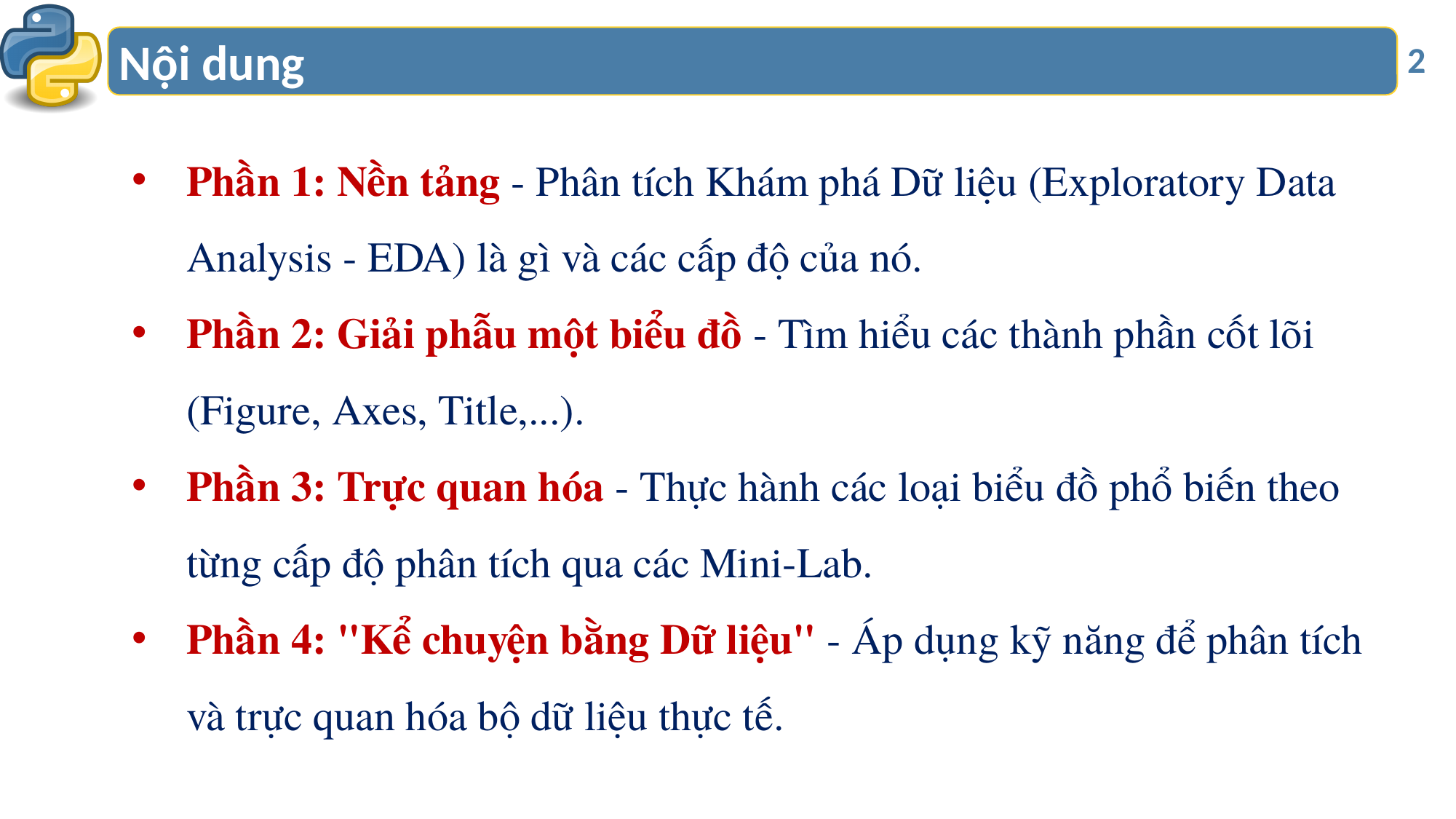

# Nội dung
2
Phần 1: Nền tảng - Phân tích Khám phá Dữ liệu (Exploratory Data Analysis - EDA) là gì và các cấp độ của nó.
Phần 2: Giải phẫu một biểu đồ - Tìm hiểu các thành phần cốt lõi (Figure, Axes, Title,...).
Phần 3: Trực quan hóa - Thực hành các loại biểu đồ phổ biến theo từng cấp độ phân tích qua các Mini-Lab.
Phần 4: "Kể chuyện bằng Dữ liệu" - Áp dụng kỹ năng để phân tích và trực quan hóa bộ dữ liệu thực tế.